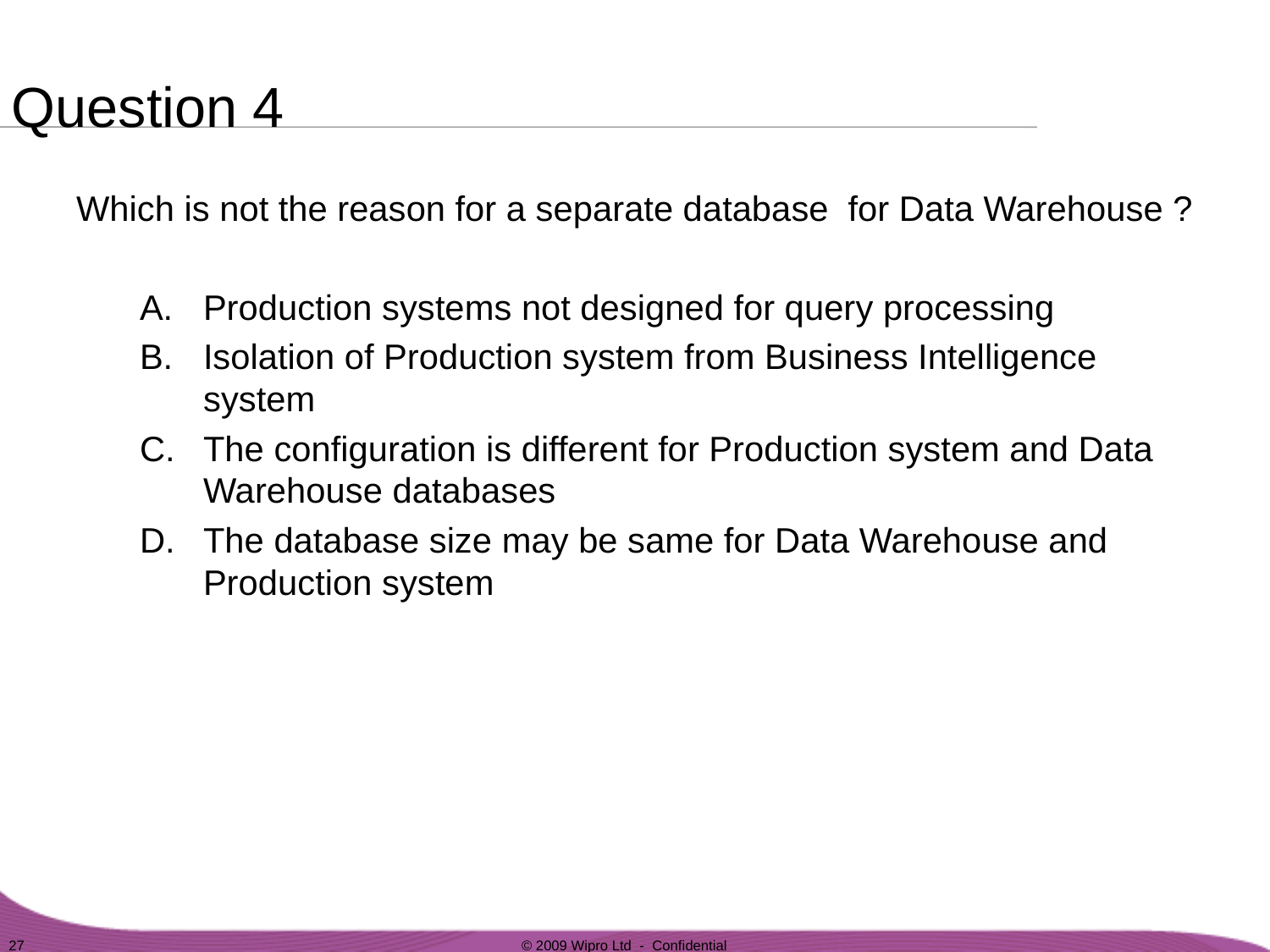

Question 4
Which is not the reason for a separate database  for Data Warehouse ?

Production systems not designed for query processing
Isolation of Production system from Business Intelligence system
The configuration is different for Production system and Data Warehouse databases
The database size may be same for Data Warehouse and Production system